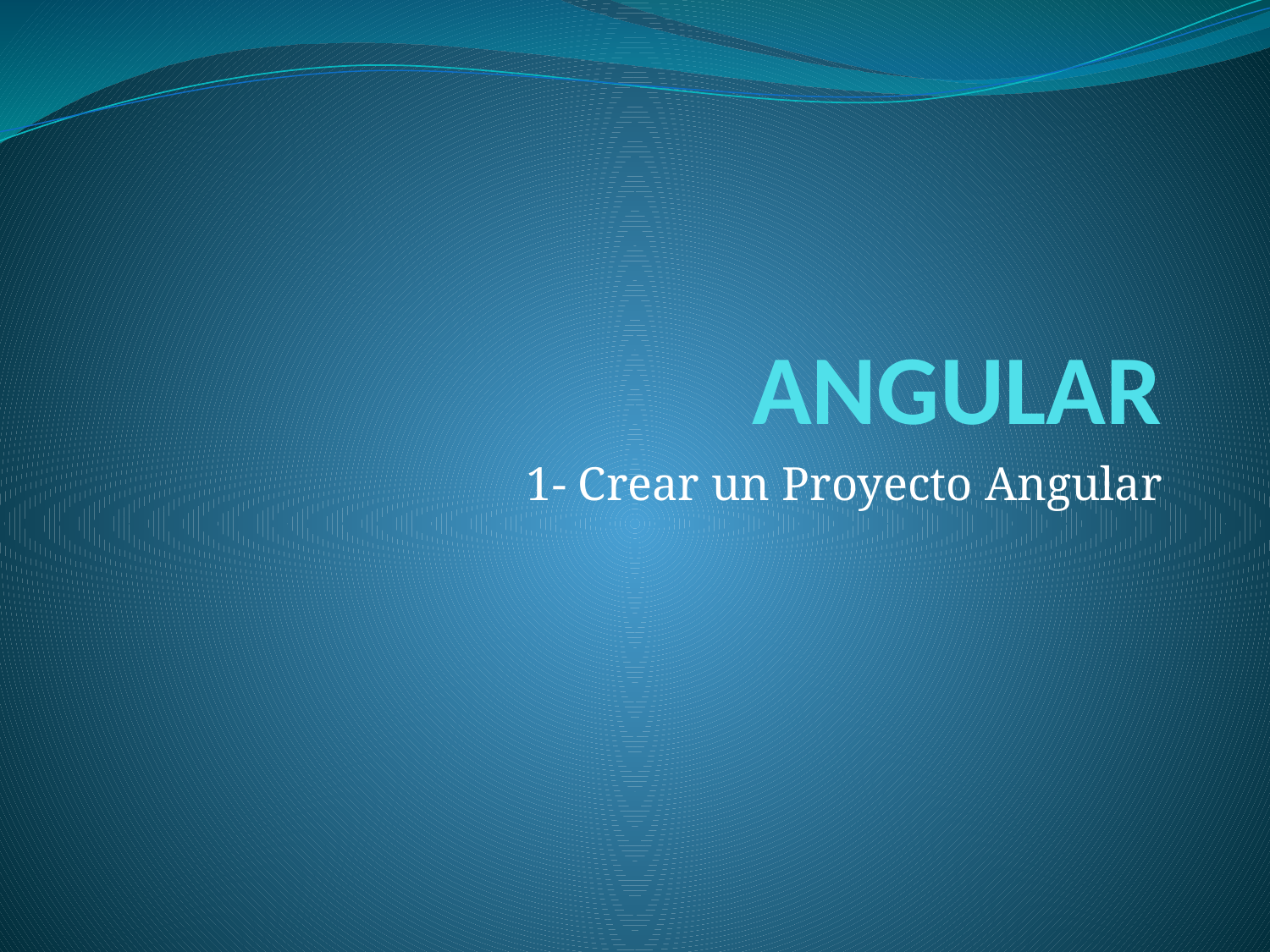

# ANGULAR
1- Crear un Proyecto Angular